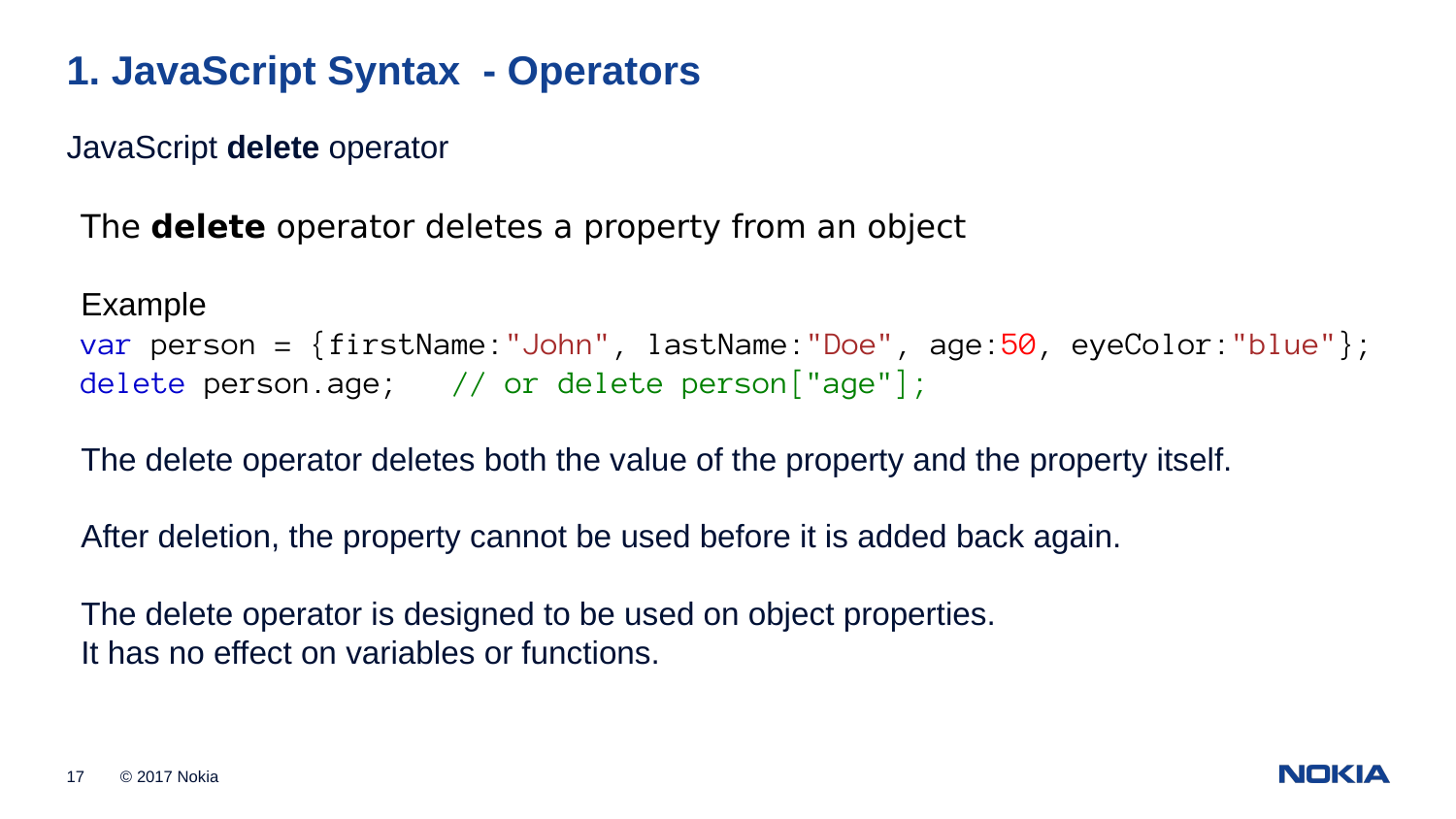

1. JavaScript Syntax  - Operators

JavaScript delete operator

The delete operator deletes a property from an object

Example
var person = {firstName:"John", lastName:"Doe", age:50, eyeColor:"blue"};
delete person.age;   // or delete person["age"];

The delete operator deletes both the value of the property and the property itself.

After deletion, the property cannot be used before it is added back again.

The delete operator is designed to be used on object properties.
It has no effect on variables or functions.